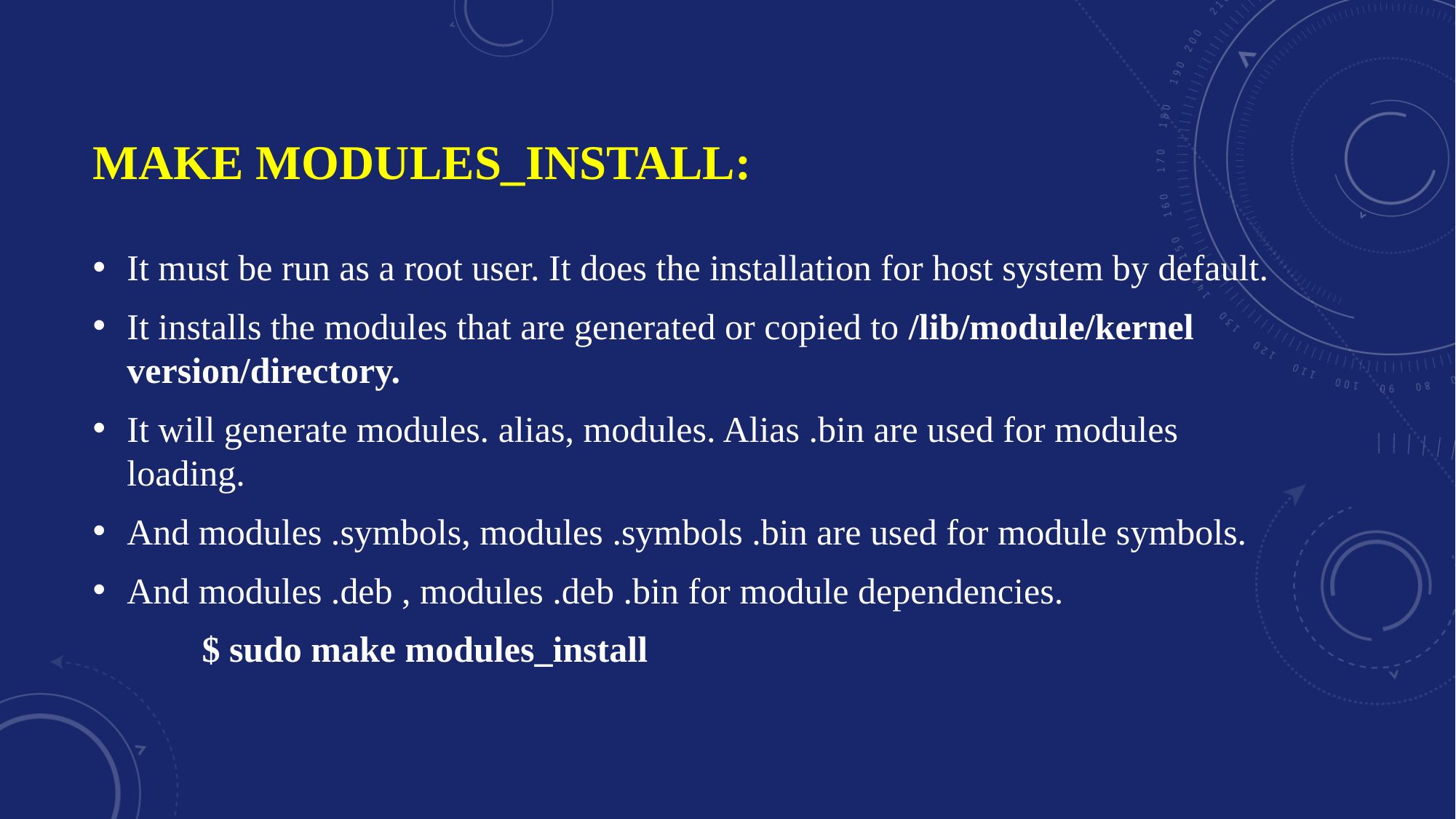

# Make modules_install:
It must be run as a root user. It does the installation for host system by default.
It installs the modules that are generated or copied to /lib/module/kernel version/directory.
It will generate modules. alias, modules. Alias .bin are used for modules loading.
And modules .symbols, modules .symbols .bin are used for module symbols.
And modules .deb , modules .deb .bin for module dependencies.
	$ sudo make modules_install